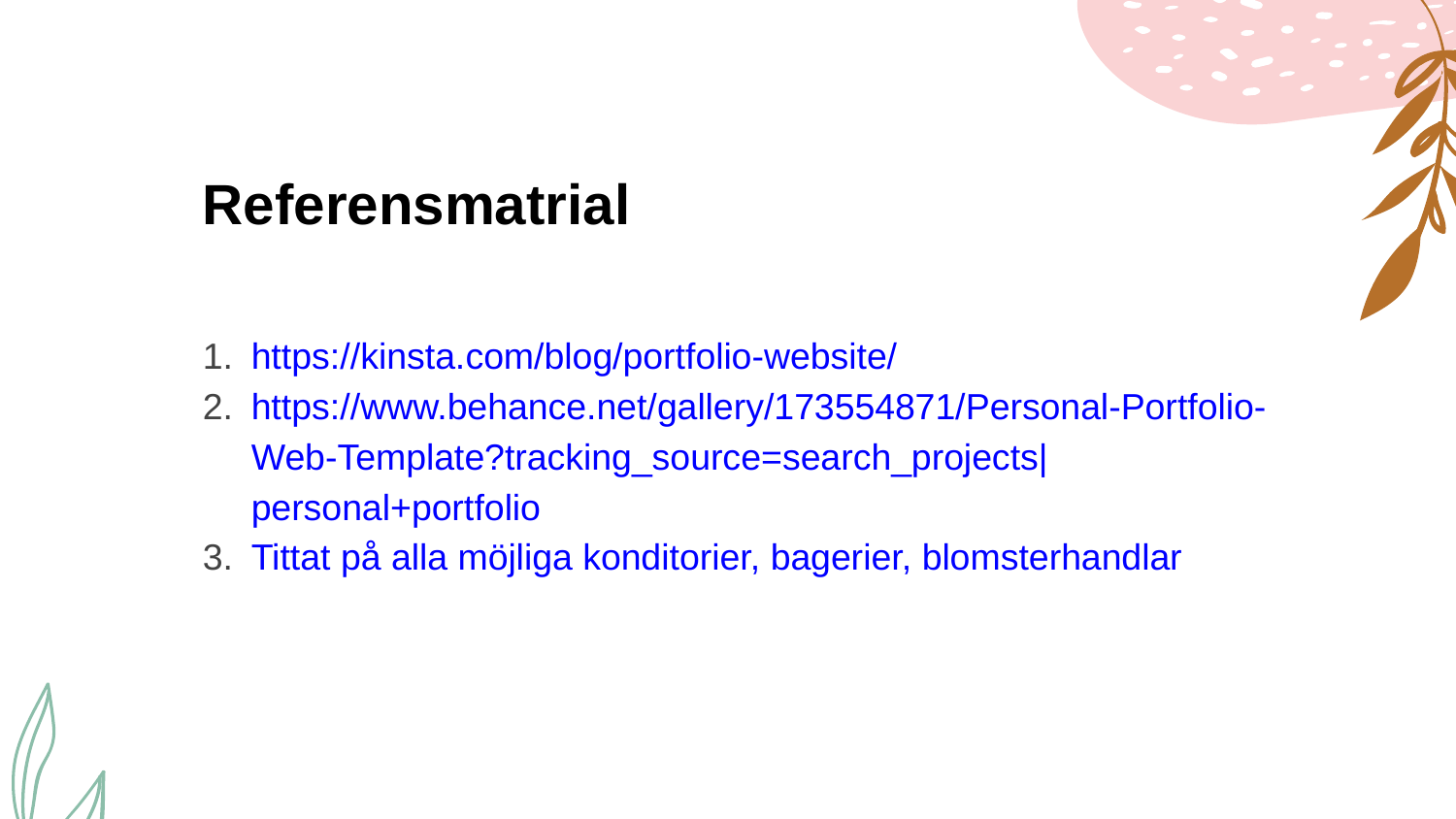

# Referensmatrial

https://kinsta.com/blog/portfolio-website/
https://www.behance.net/gallery/173554871/Personal-Portfolio-Web-Template?tracking_source=search_projects|personal+portfolio
Tittat på alla möjliga konditorier, bagerier, blomsterhandlar